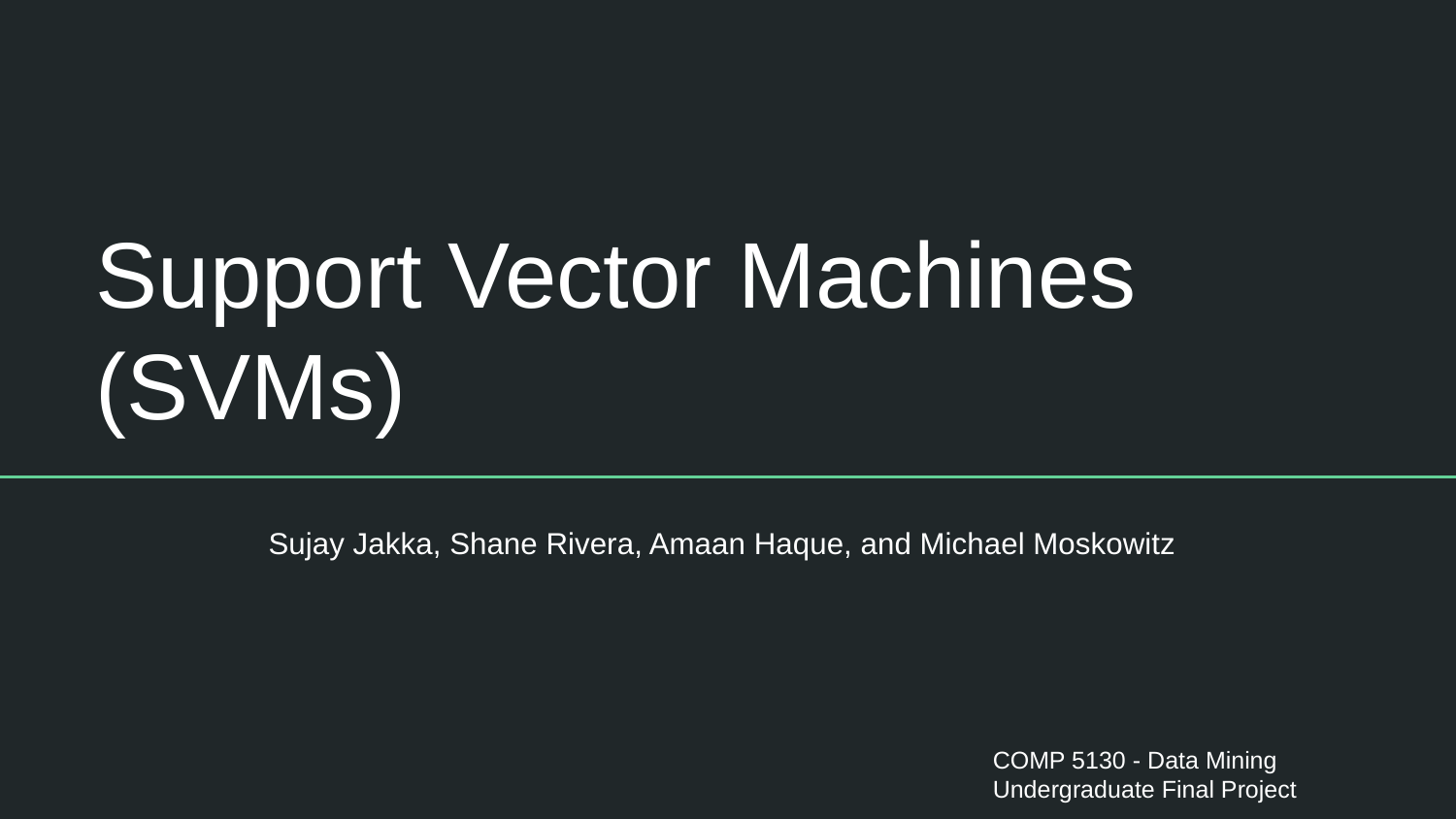

# Support Vector Machines (SVMs)
Sujay Jakka, Shane Rivera, Amaan Haque, and Michael Moskowitz
COMP 5130 - Data Mining
Undergraduate Final Project